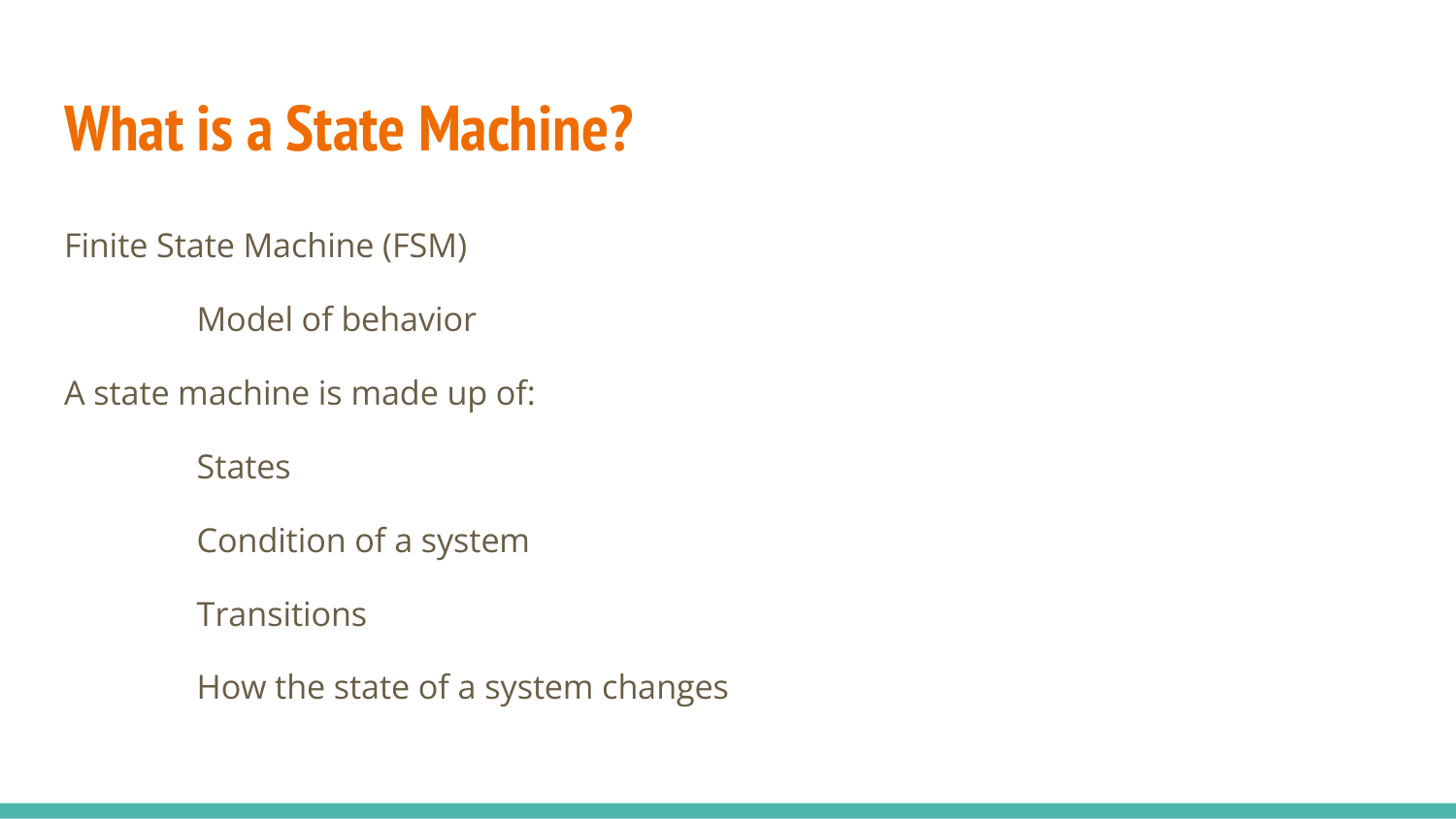

# What is a State Machine?

Finite State Machine (FSM)
	Model of behavior
A state machine is made up of:
	States
		Condition of a system
	Transitions
		How the state of a system changes